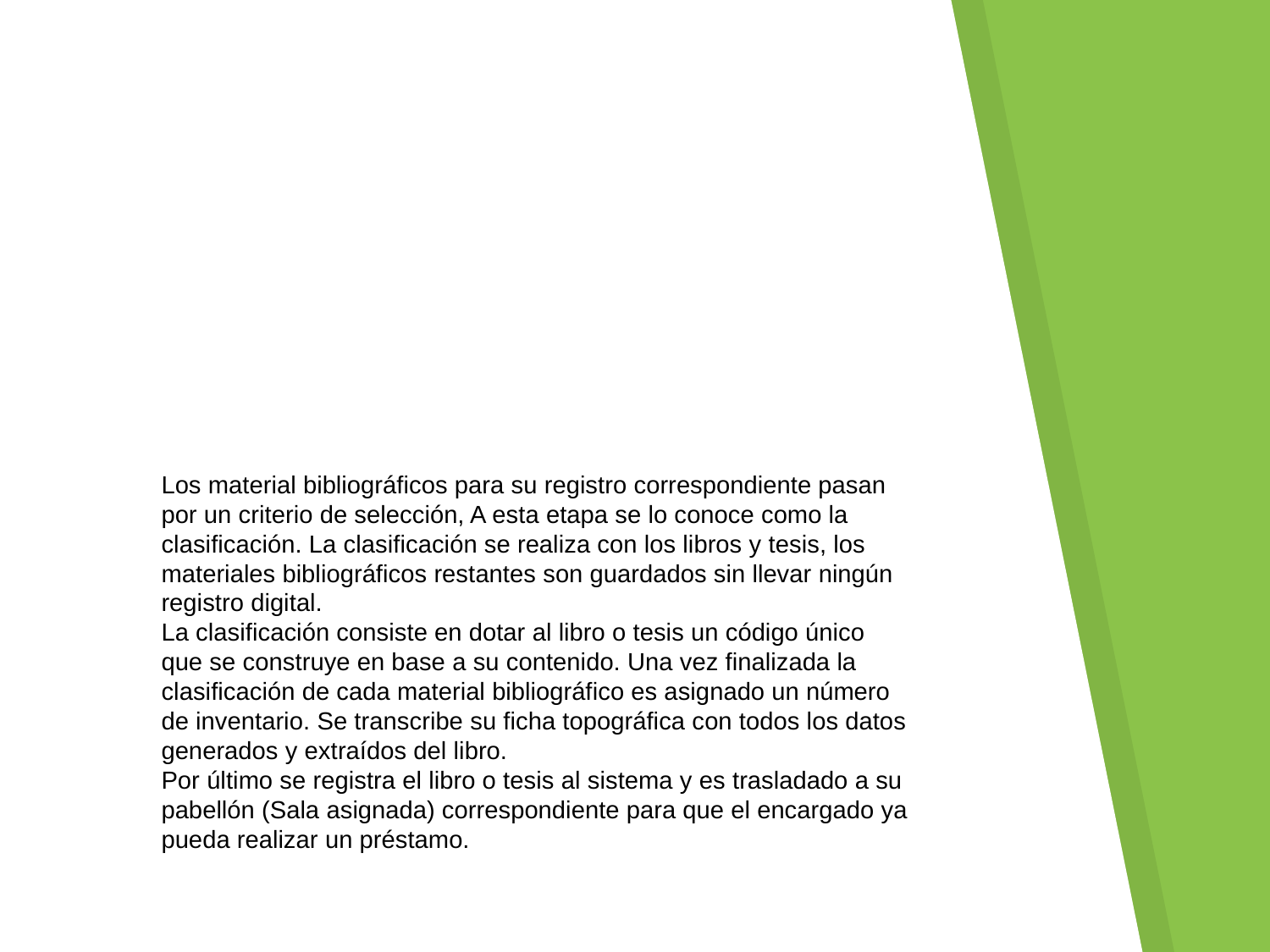

Los material bibliográficos para su registro correspondiente pasan por un criterio de selección, A esta etapa se lo conoce como la clasificación. La clasificación se realiza con los libros y tesis, los materiales bibliográficos restantes son guardados sin llevar ningún registro digital.
La clasificación consiste en dotar al libro o tesis un código único que se construye en base a su contenido. Una vez finalizada la clasificación de cada material bibliográfico es asignado un número de inventario. Se transcribe su ficha topográfica con todos los datos generados y extraídos del libro.
Por último se registra el libro o tesis al sistema y es trasladado a su pabellón (Sala asignada) correspondiente para que el encargado ya pueda realizar un préstamo.